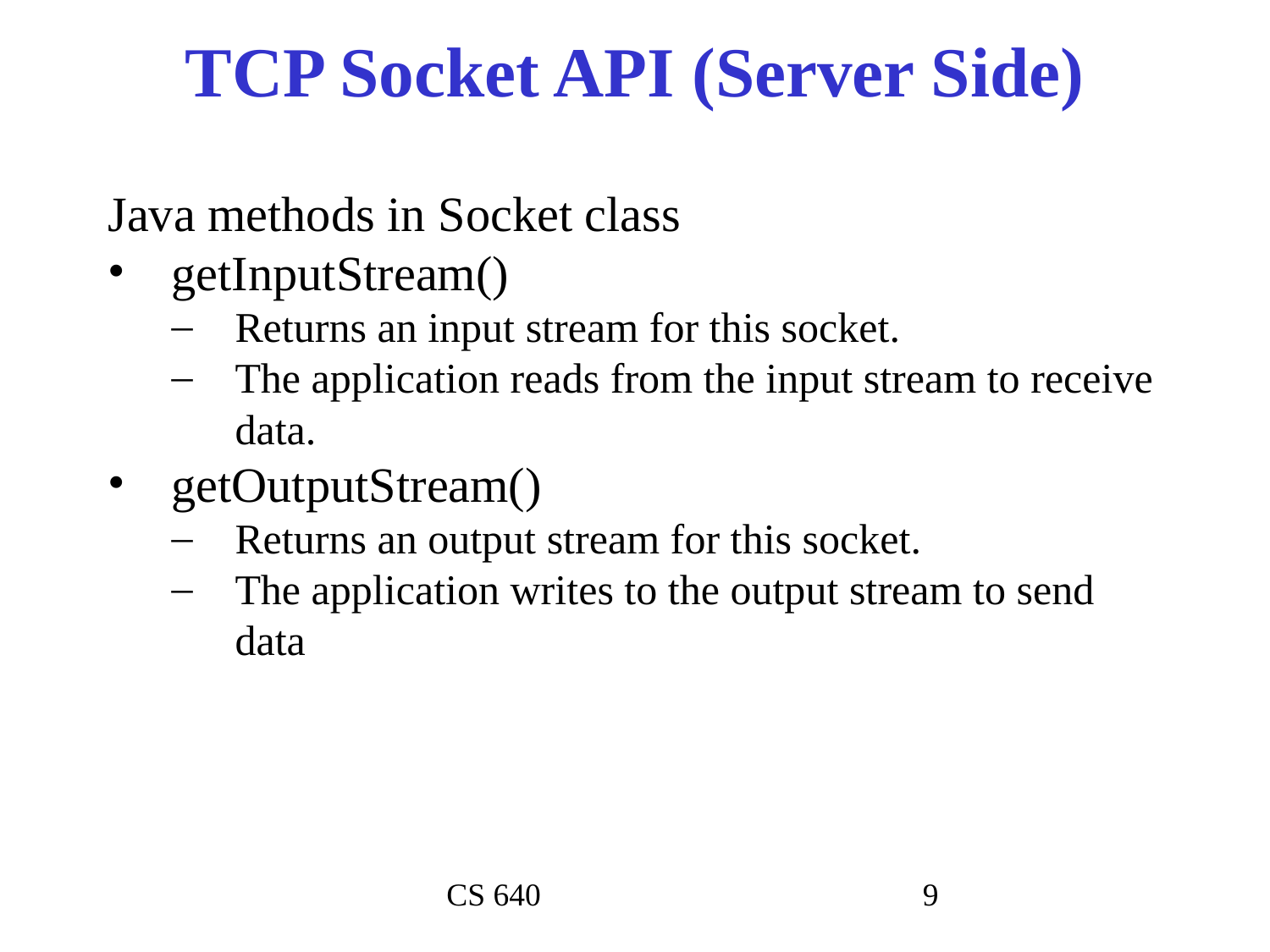

# TCP Socket API (Server Side)
Java methods in Socket class
getInputStream()
Returns an input stream for this socket.
The application reads from the input stream to receive data.
getOutputStream()
Returns an output stream for this socket.
The application writes to the output stream to send data

CS 640
9